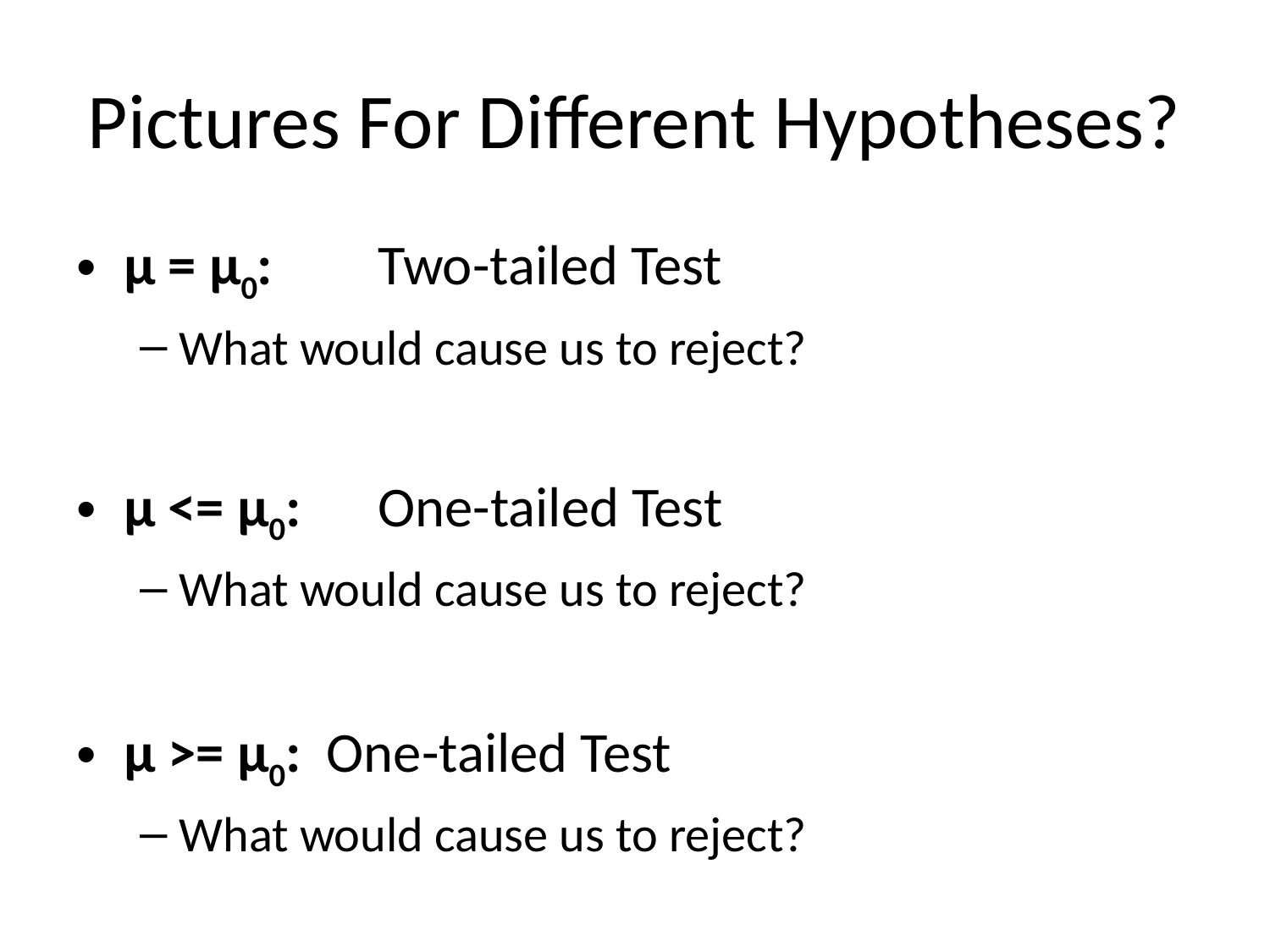

# Pictures For Different Hypotheses?
µ = μ0:  	Two-tailed Test
What would cause us to reject?

µ <= μ0:  	One-tailed Test
What would cause us to reject?

µ >= μ0:  One-tailed Test
What would cause us to reject?